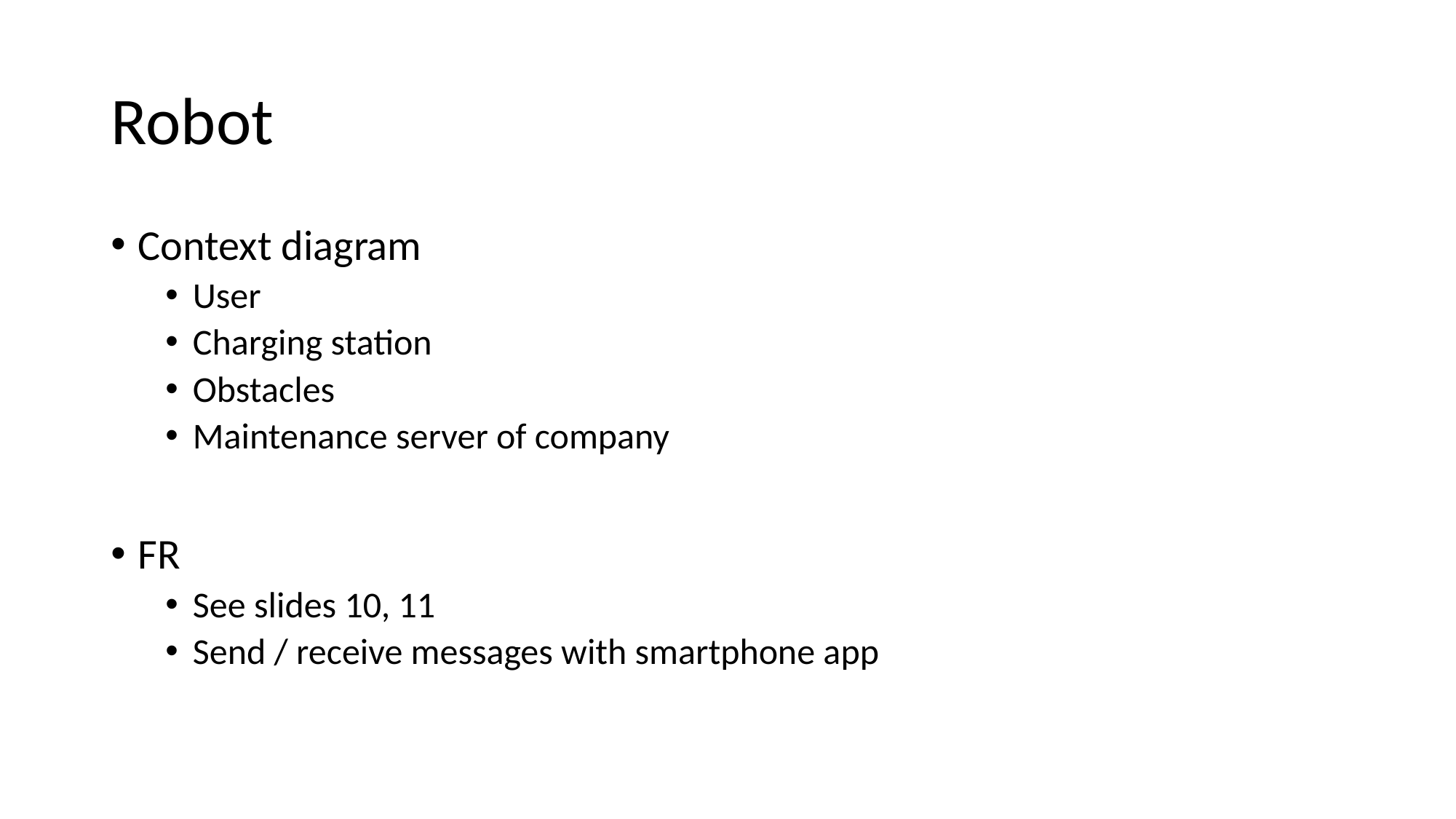

# Robot
Context diagram
User
Charging station
Obstacles
Maintenance server of company

FR
See slides 10, 11
Send / receive messages with smartphone app